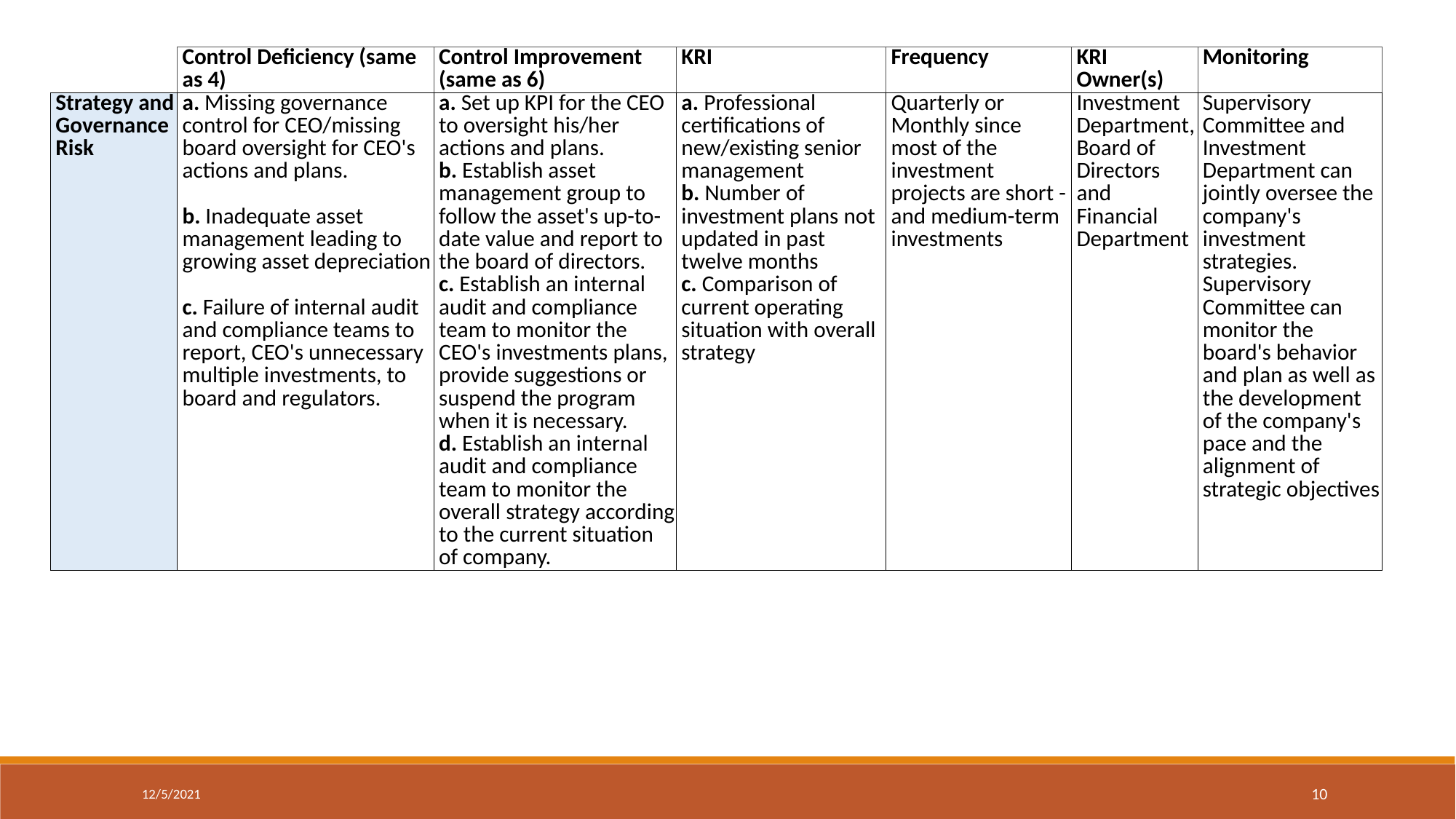

|  | Control Deficiency (same as 4) | Control Improvement (same as 6) | KRI | Frequency | KRI Owner(s) | Monitoring |
| --- | --- | --- | --- | --- | --- | --- |
| Strategy and Governance Risk | a. Missing governance control for CEO/missing board oversight for CEO's actions and plans. b. Inadequate asset management leading to growing asset depreciation c. Failure of internal audit and compliance teams to report, CEO's unnecessary multiple investments, to board and regulators. | a. Set up KPI for the CEO to oversight his/her actions and plans. b. Establish asset management group to follow the asset's up-to-date value and report to the board of directors. c. Establish an internal audit and compliance team to monitor the CEO's investments plans, provide suggestions or suspend the program when it is necessary. d. Establish an internal audit and compliance team to monitor the overall strategy according to the current situation of company. | a. Professional certifications of new/existing senior management b. Number of investment plans not updated in past twelve months c. Comparison of current operating situation with overall strategy | Quarterly or Monthly since most of the investment projects are short - and medium-term investments | Investment Department, Board of Directors and Financial Department | Supervisory Committee and Investment Department can jointly oversee the company's investment strategies. Supervisory Committee can monitor the board's behavior and plan as well as the development of the company's pace and the alignment of strategic objectives |
12/5/2021
10